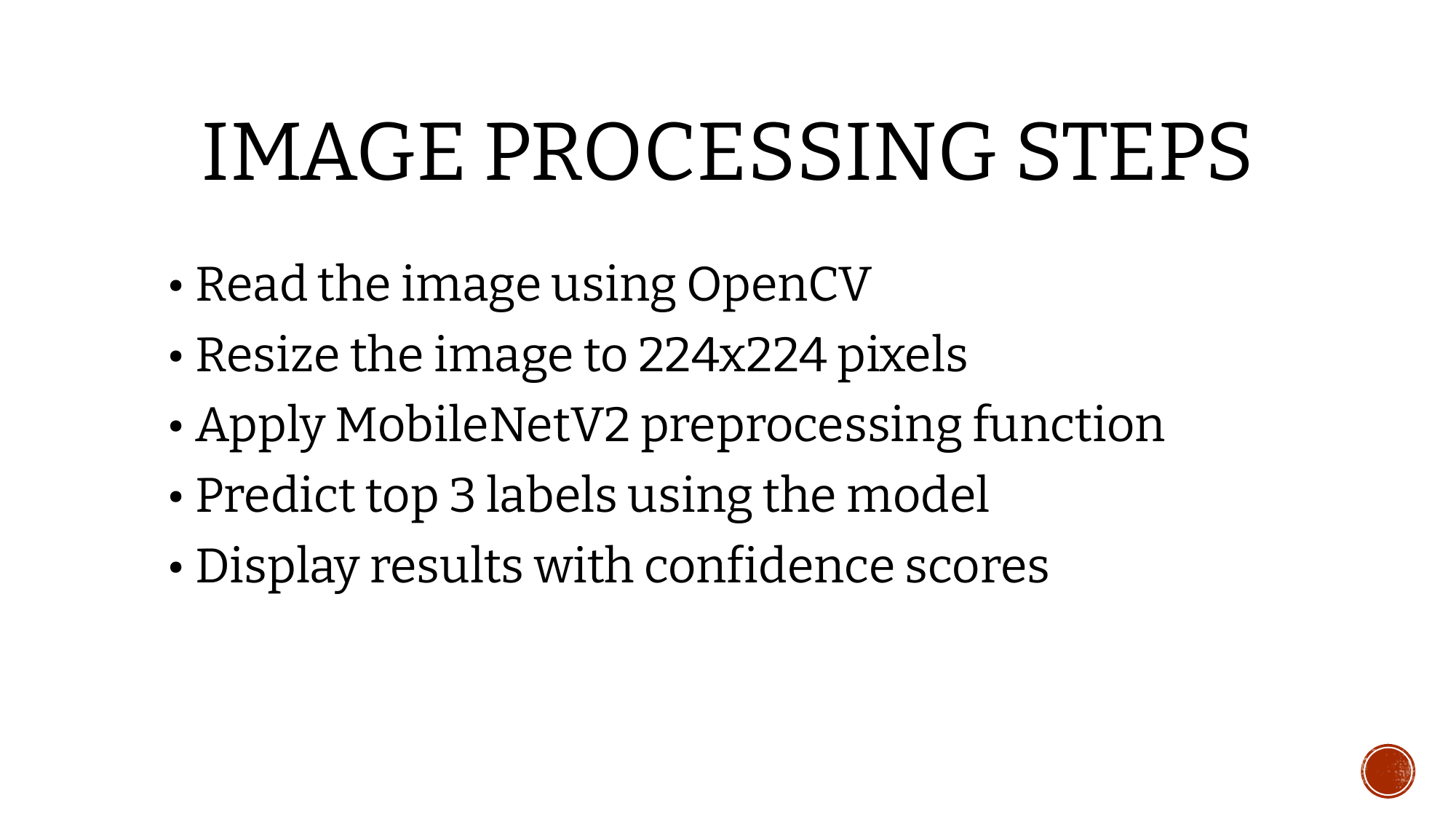

# Image Processing Steps
   • Read the image using OpenCV
   • Resize the image to 224x224 pixels
   • Apply MobileNetV2 preprocessing function
   • Predict top 3 labels using the model
   • Display results with confidence scores